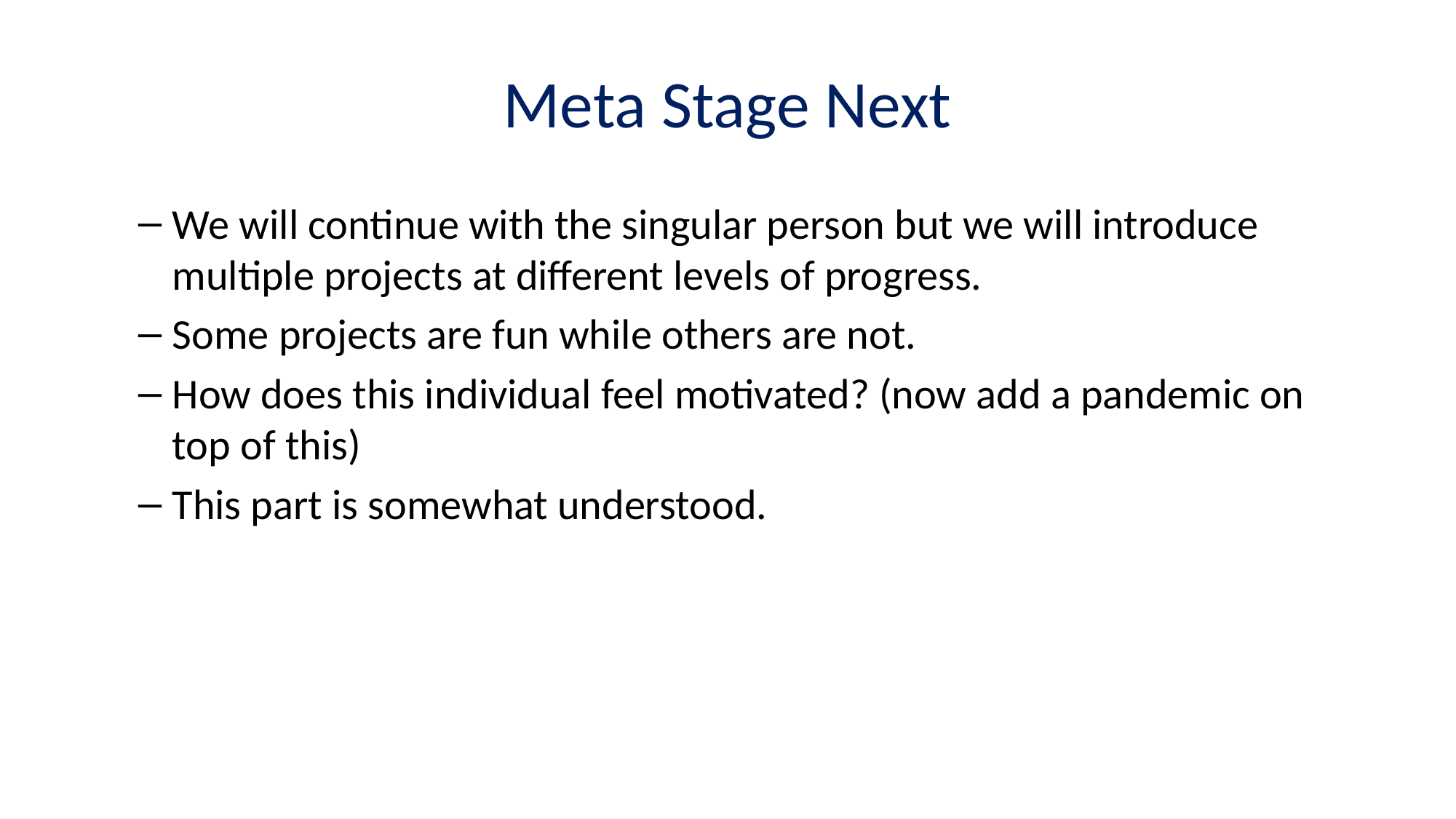

# Meta Stage Next
We will continue with the singular person but we will introduce multiple projects at different levels of progress.
Some projects are fun while others are not.
How does this individual feel motivated? (now add a pandemic on top of this)
This part is somewhat understood.